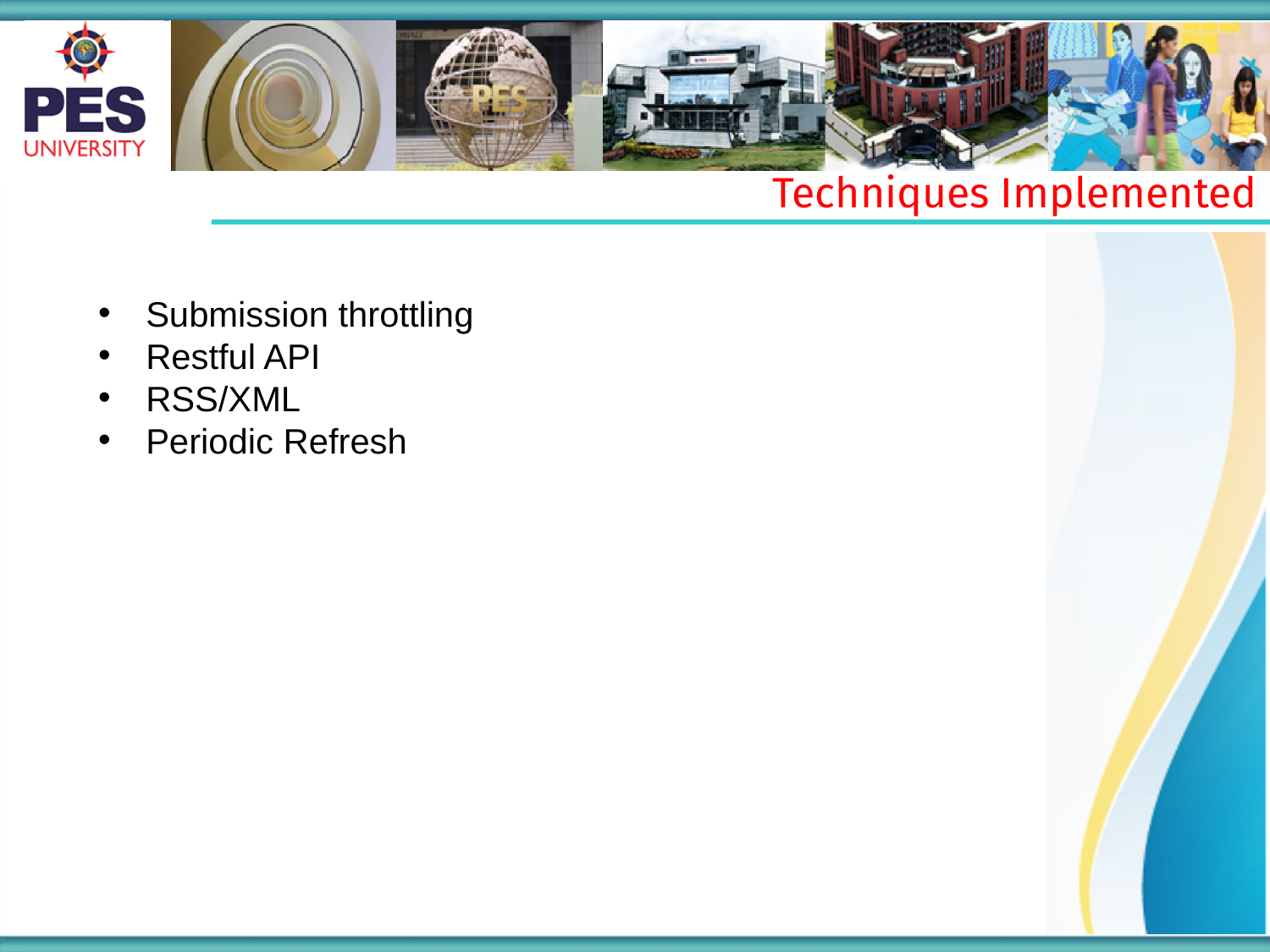

Techniques Implemented

Submission throttling
Restful API
RSS/XML
Periodic Refresh